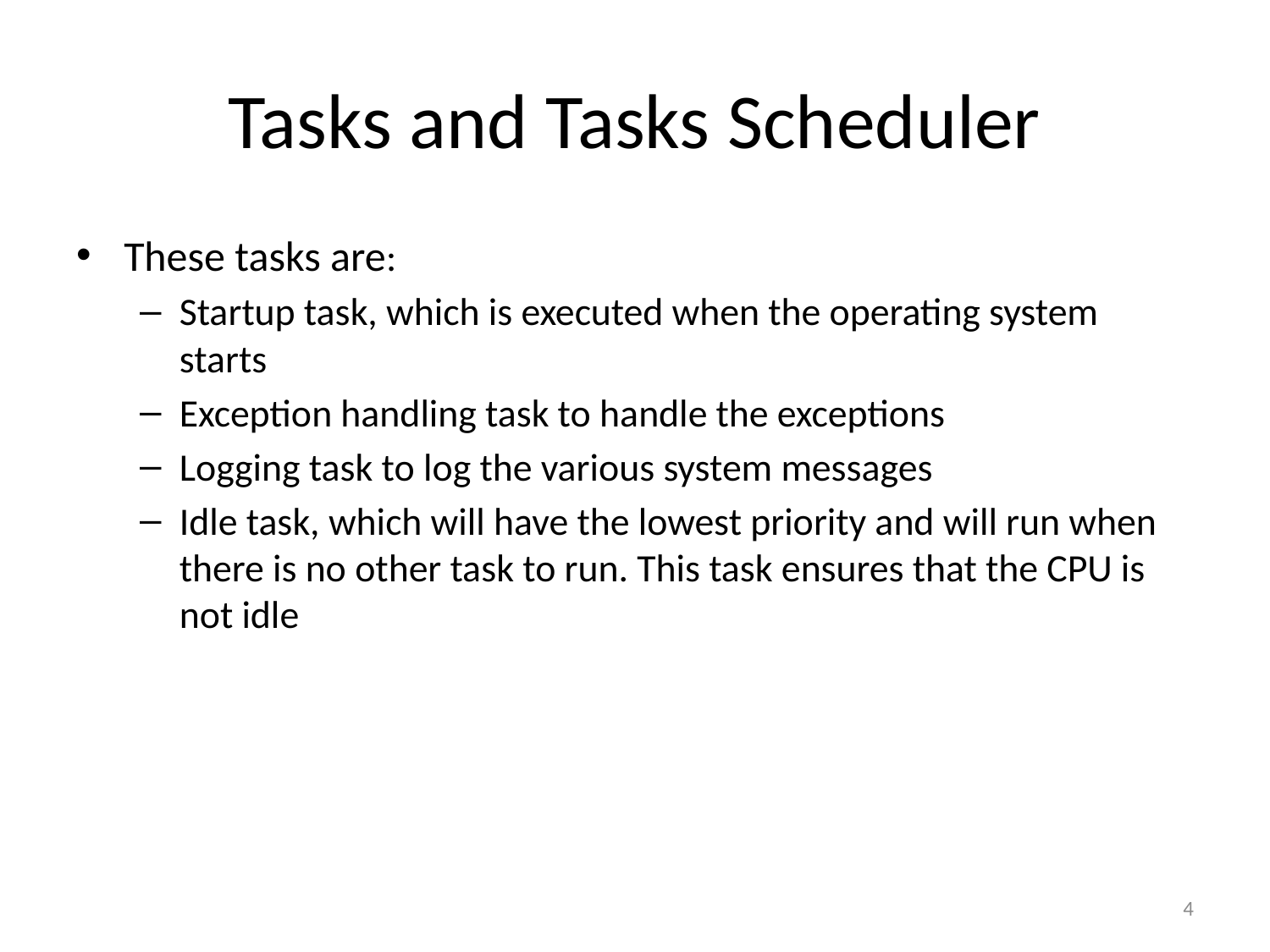

# Tasks and Tasks Scheduler
These tasks are:
Startup task, which is executed when the operating system starts
Exception handling task to handle the exceptions
Logging task to log the various system messages
Idle task, which will have the lowest priority and will run when there is no other task to run. This task ensures that the CPU is not idle

4